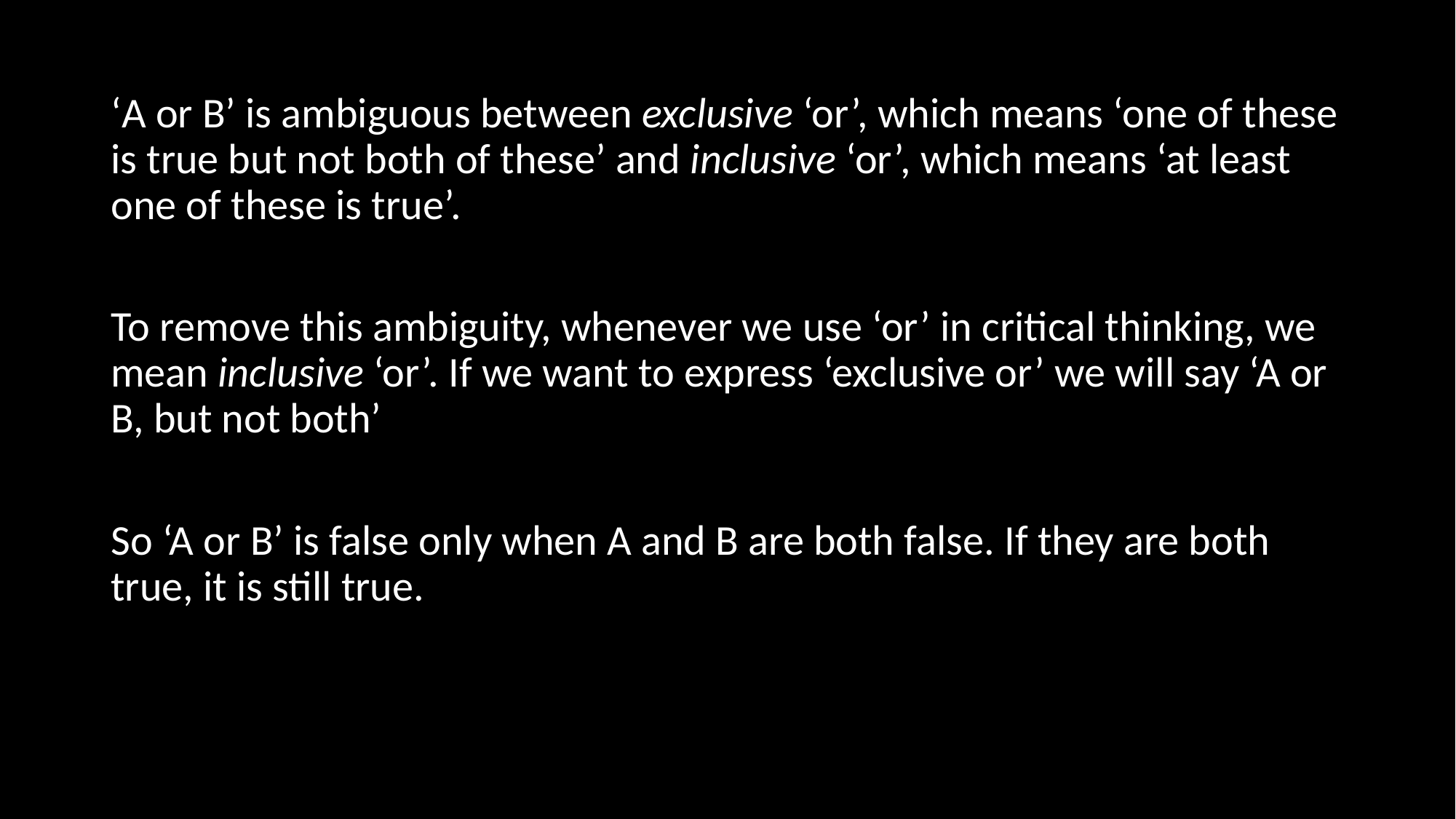

‘A or B’ is ambiguous between exclusive ‘or’, which means ‘one of these is true but not both of these’ and inclusive ‘or’, which means ‘at least one of these is true’.

To remove this ambiguity, whenever we use ‘or’ in critical thinking, we mean inclusive ‘or’. If we want to express ‘exclusive or’ we will say ‘A or B, but not both’

So ‘A or B’ is false only when A and B are both false. If they are both true, it is still true.